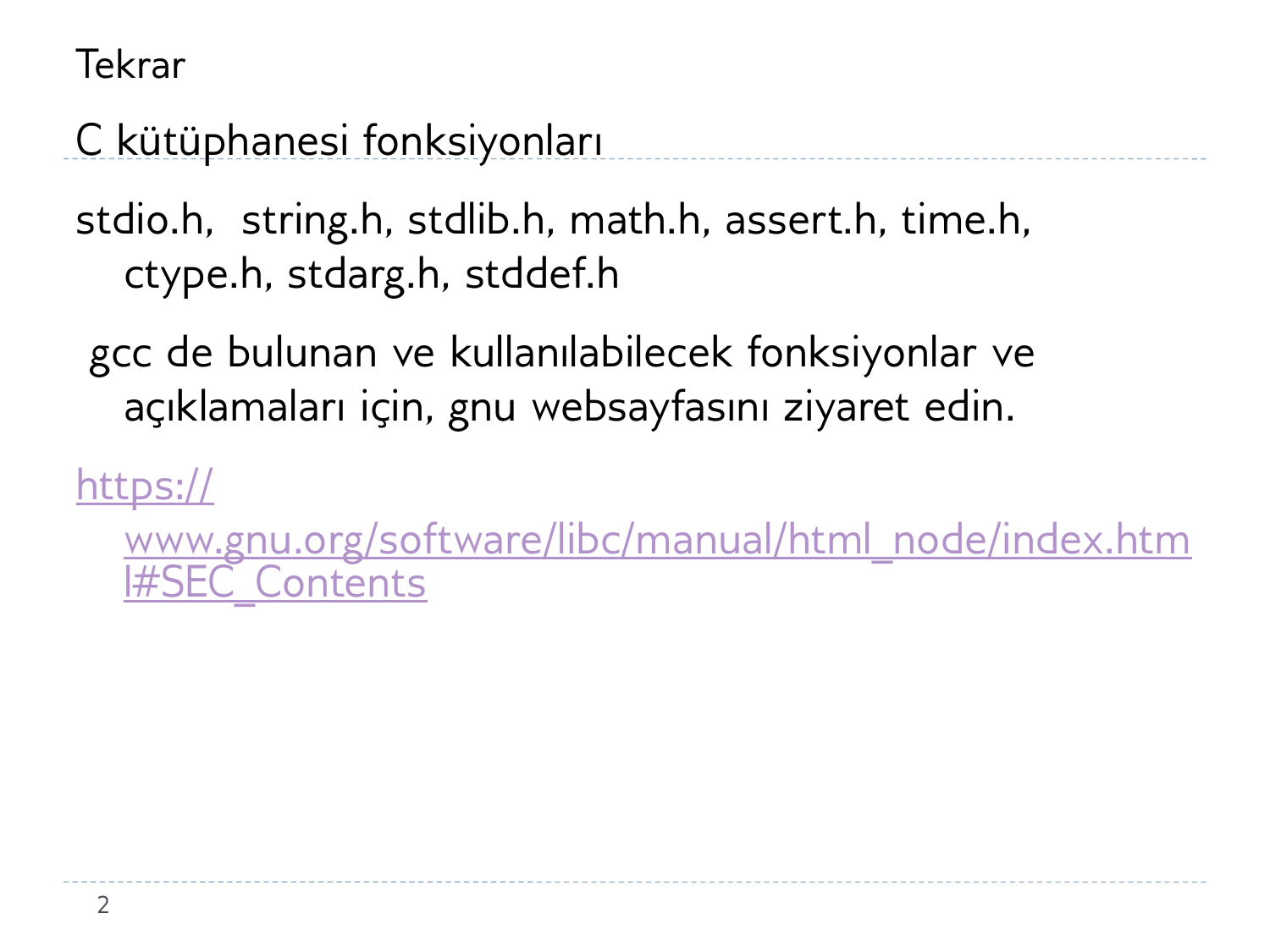

# Tekrar
C kütüphanesi fonksiyonları
stdio.h,  string.h, stdlib.h, math.h, assert.h, time.h, ctype.h, stdarg.h, stddef.h
 gcc de bulunan ve kullanılabilecek fonksiyonlar ve açıklamaları için, gnu websayfasını ziyaret edin.
https://www.gnu.org/software/libc/manual/html_node/index.html#SEC_Contents

2